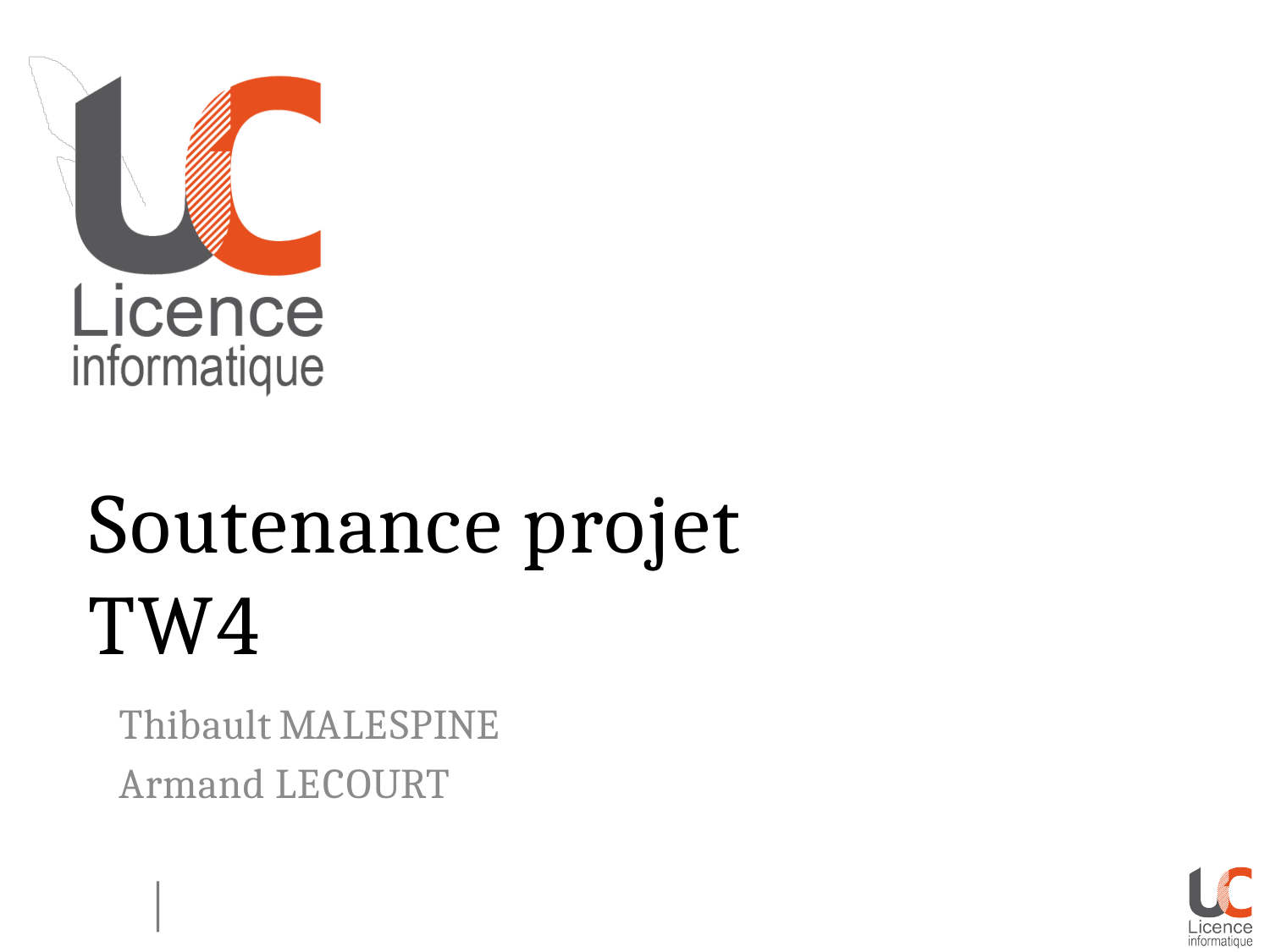

# Soutenance projet TW4
Thibault MALESPINE
Armand LECOURT